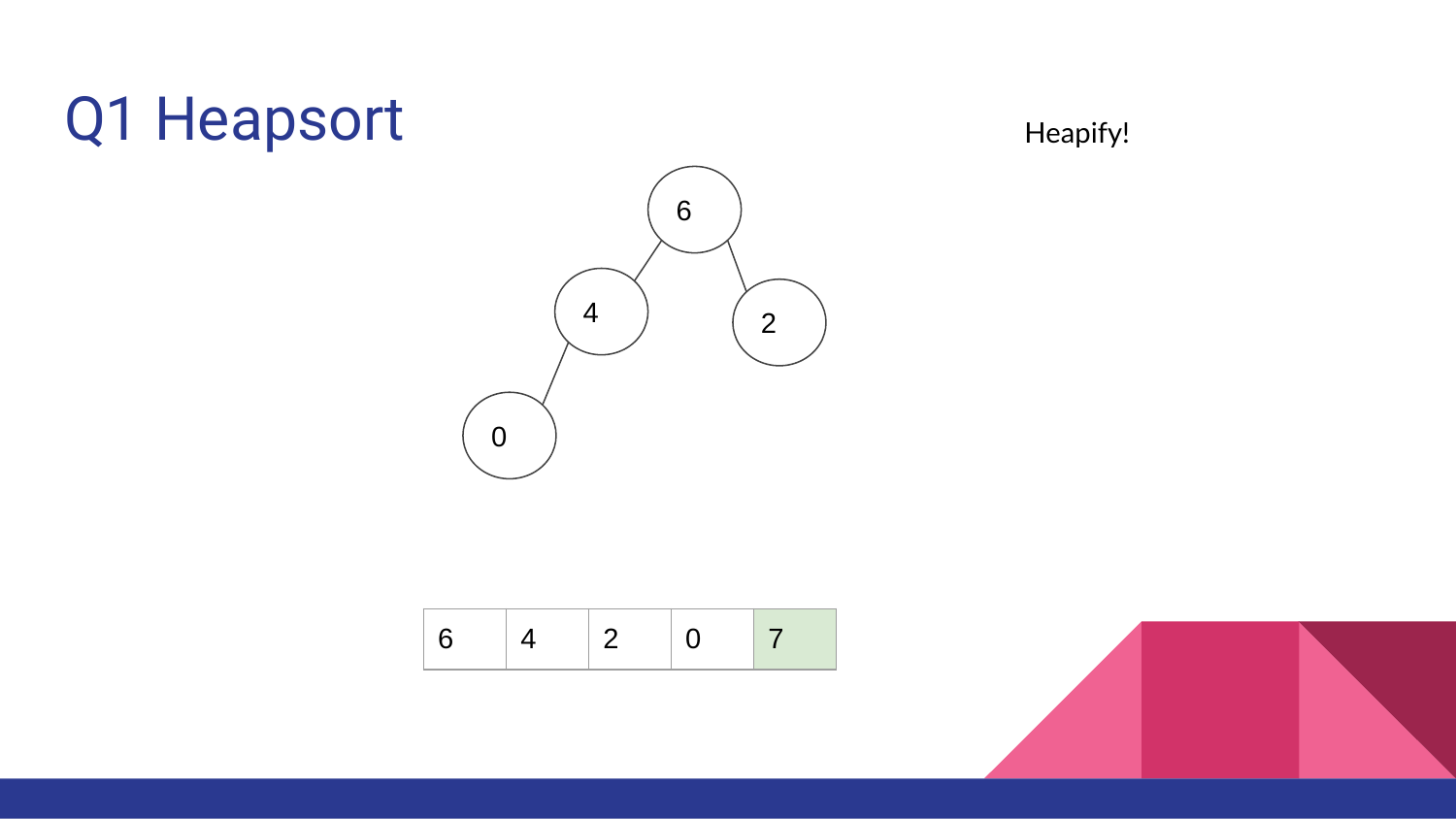

# Q1 Heapsort
Heapify!
6
4
2
0
| 6 | 4 | 2 | 0 | 7 |
| --- | --- | --- | --- | --- |